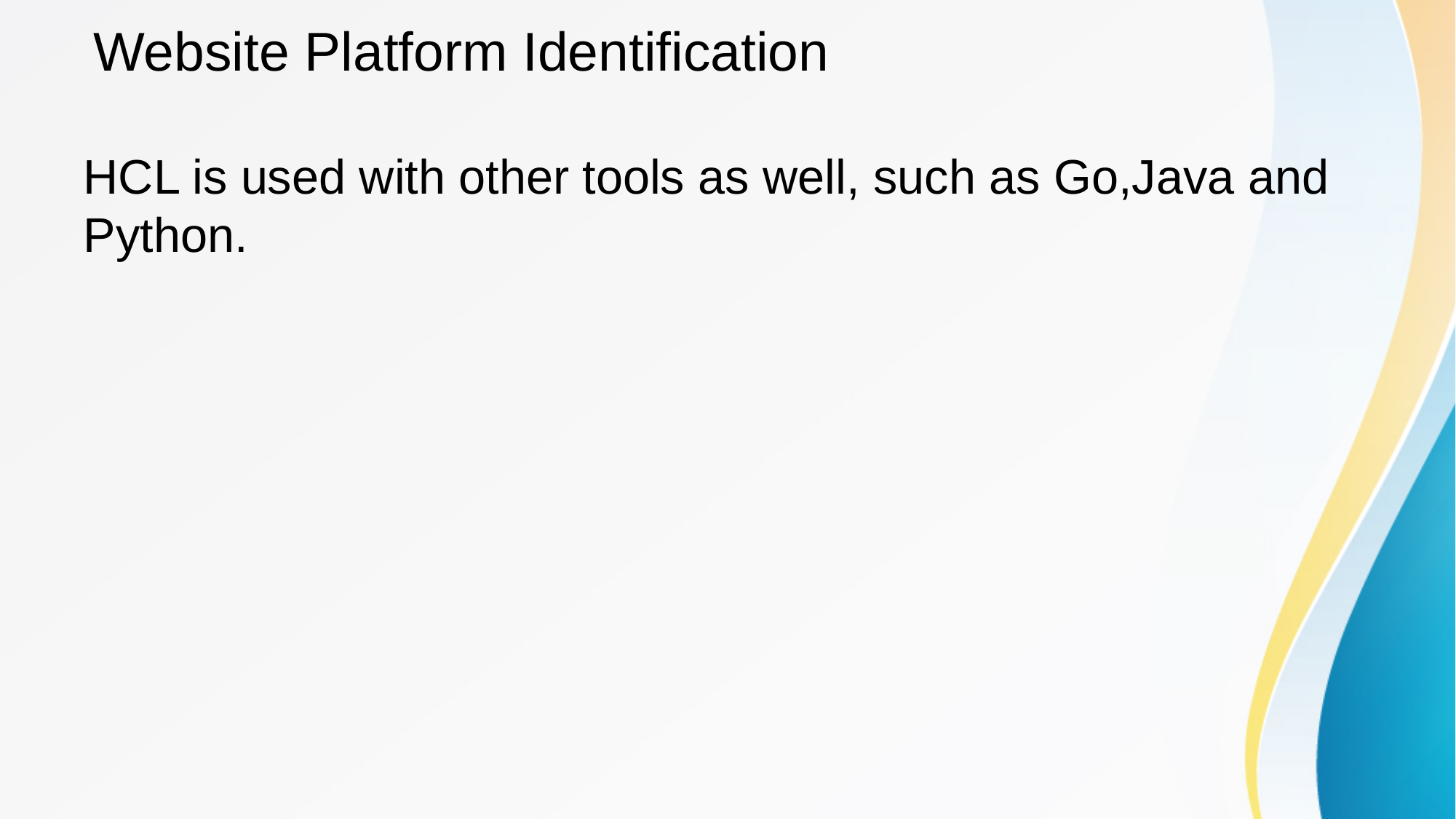

# Website Platform Identification
HCL is used with other tools as well, such as Go,Java and Python.